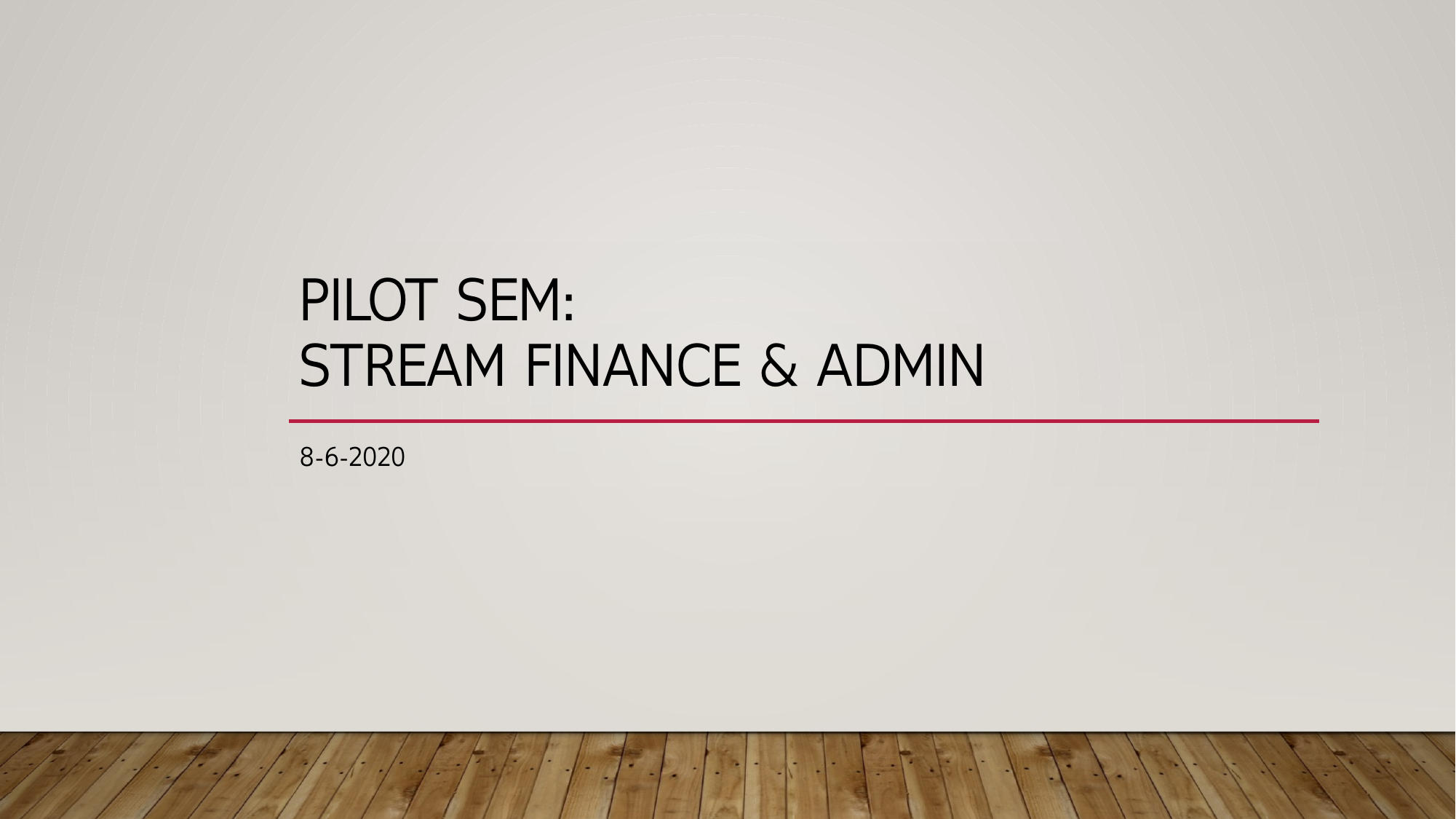

# Pilot SEM: Stream Finance & Admin
8-6-2020